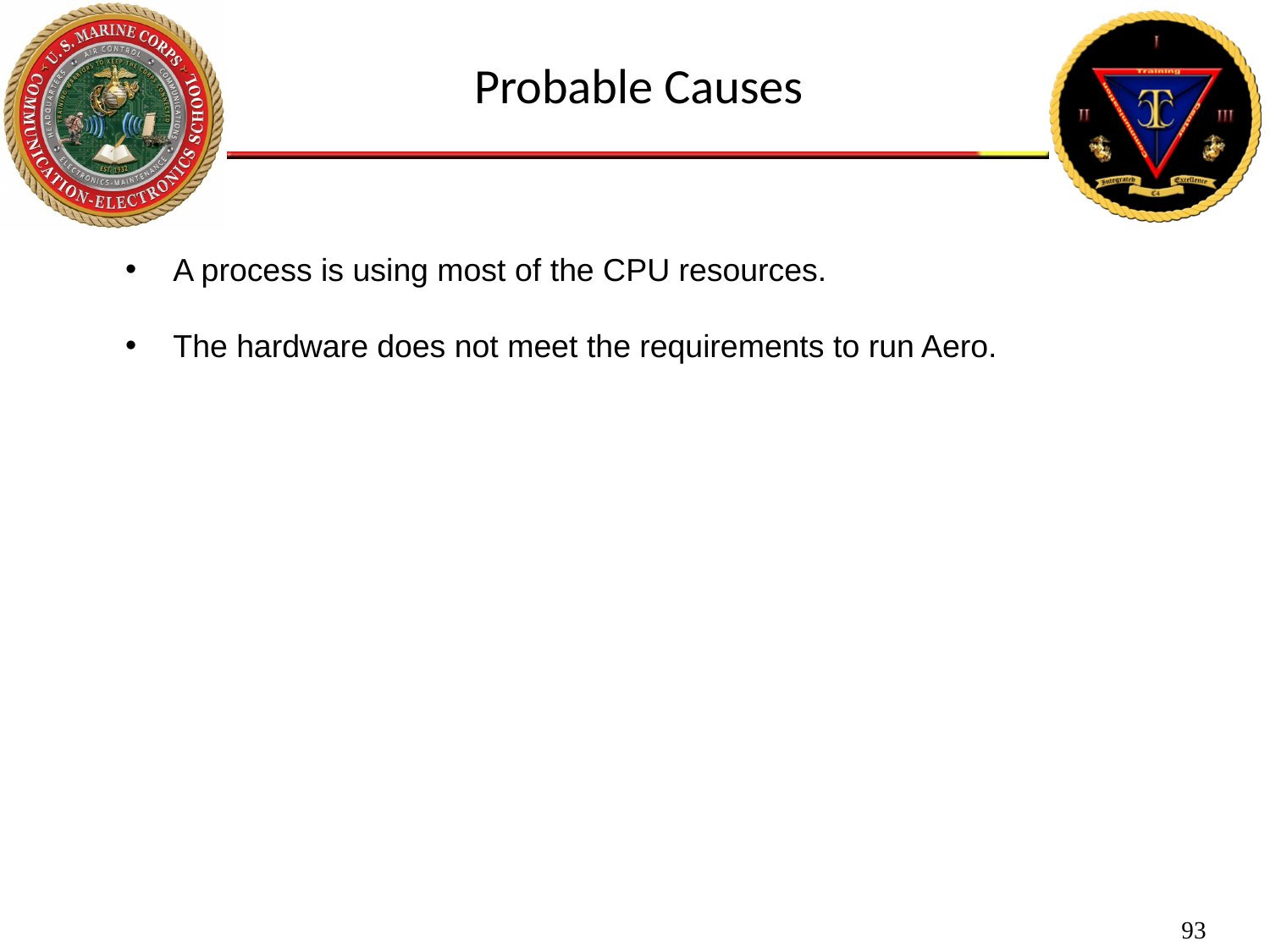

Probable Causes
A process is using most of the CPU resources.

The hardware does not meet the requirements to run Aero.